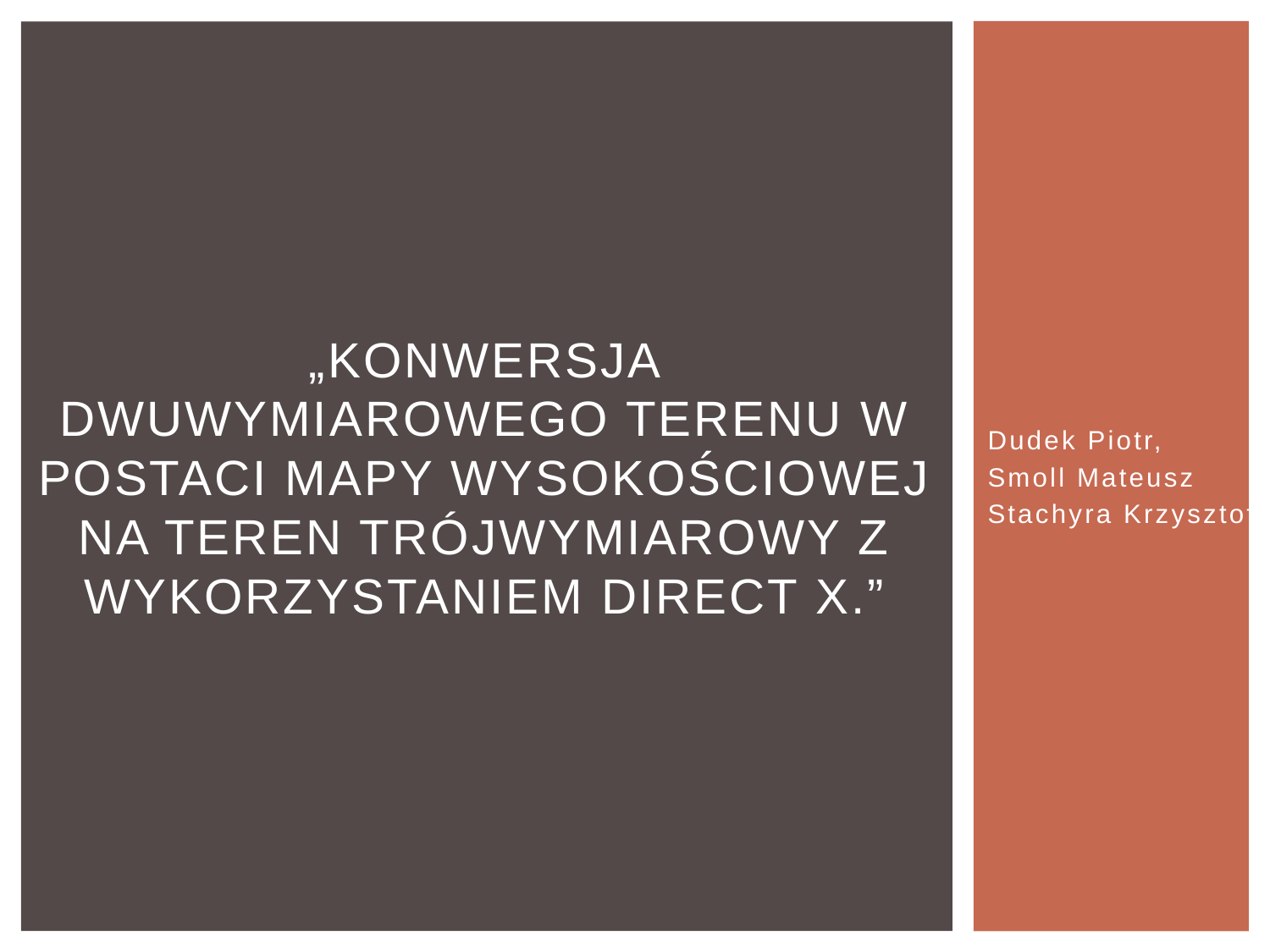

# „Konwersja dwuwymiarowego terenu w postaci mapy wysokościowej na teren trójwymiarowy z wykorzystaniem Direct X.”
Dudek Piotr,
Smoll Mateusz
Stachyra Krzysztof